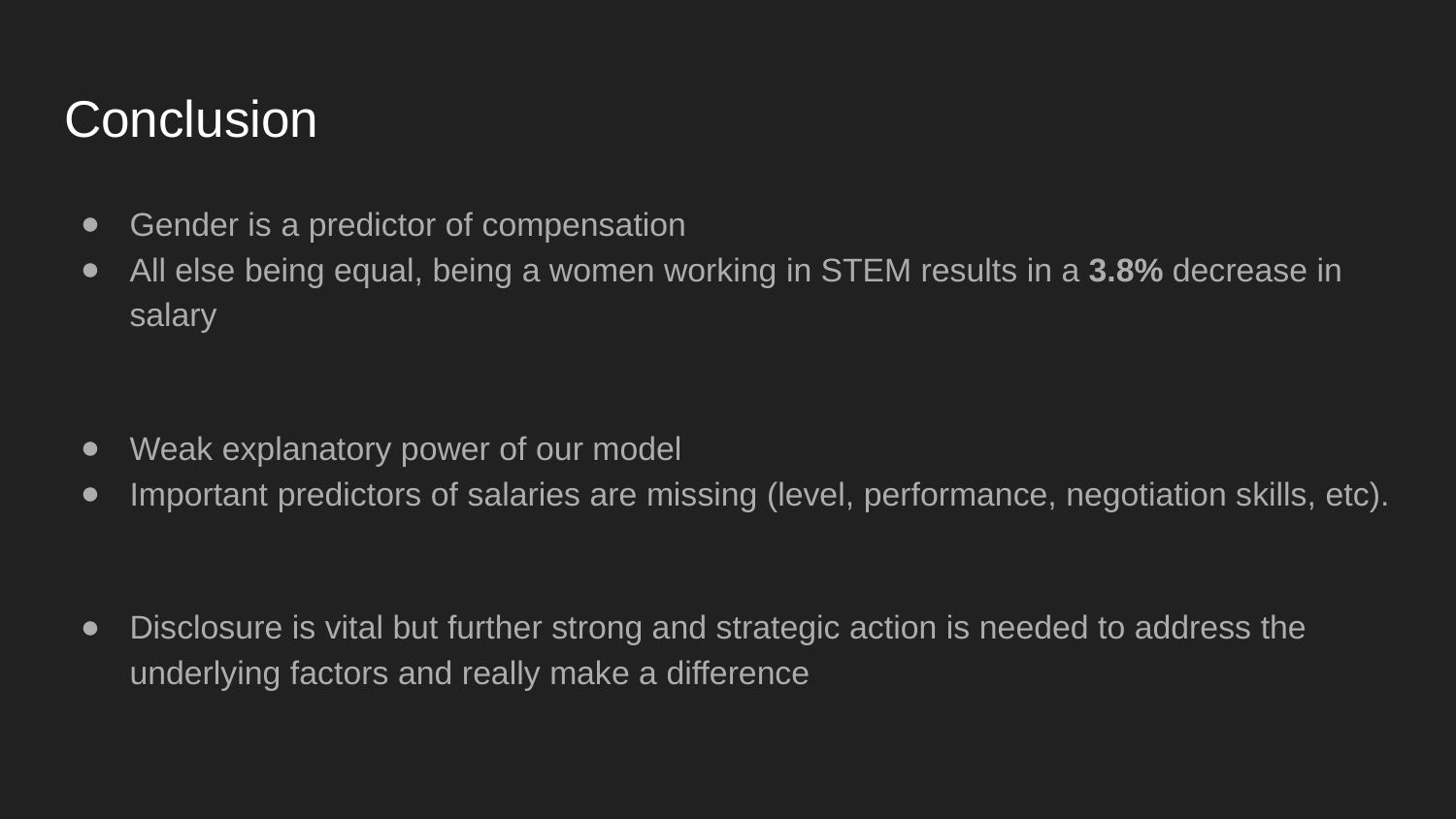

# Conclusion
Gender is a predictor of compensation
All else being equal, being a women working in STEM results in a 3.8% decrease in salary

Weak explanatory power of our model
Important predictors of salaries are missing (level, performance, negotiation skills, etc).

Disclosure is vital but further strong and strategic action is needed to address the underlying factors and really make a difference